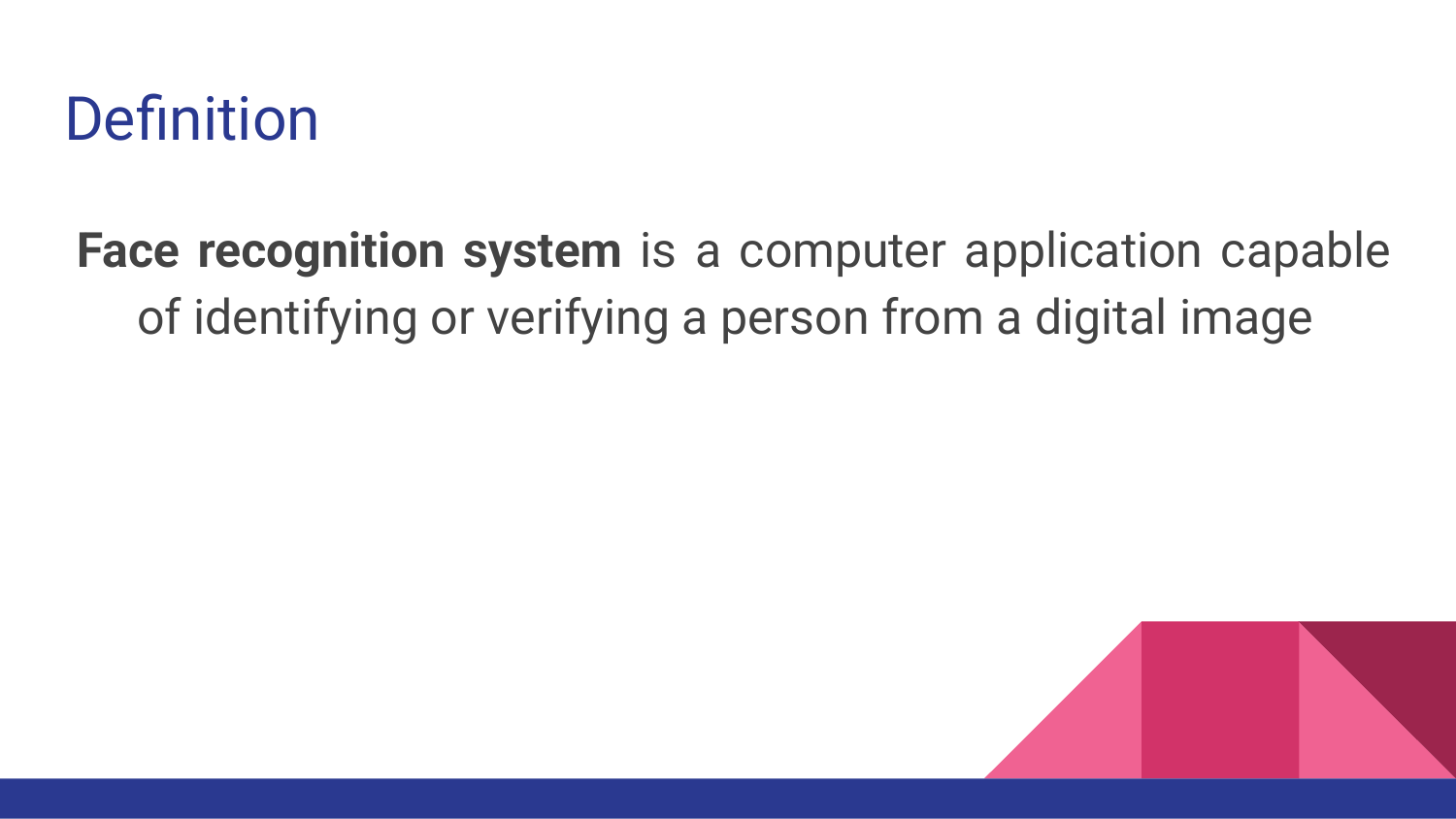

# Definition
Face recognition system is a computer application capable of identifying or verifying a person from a digital image